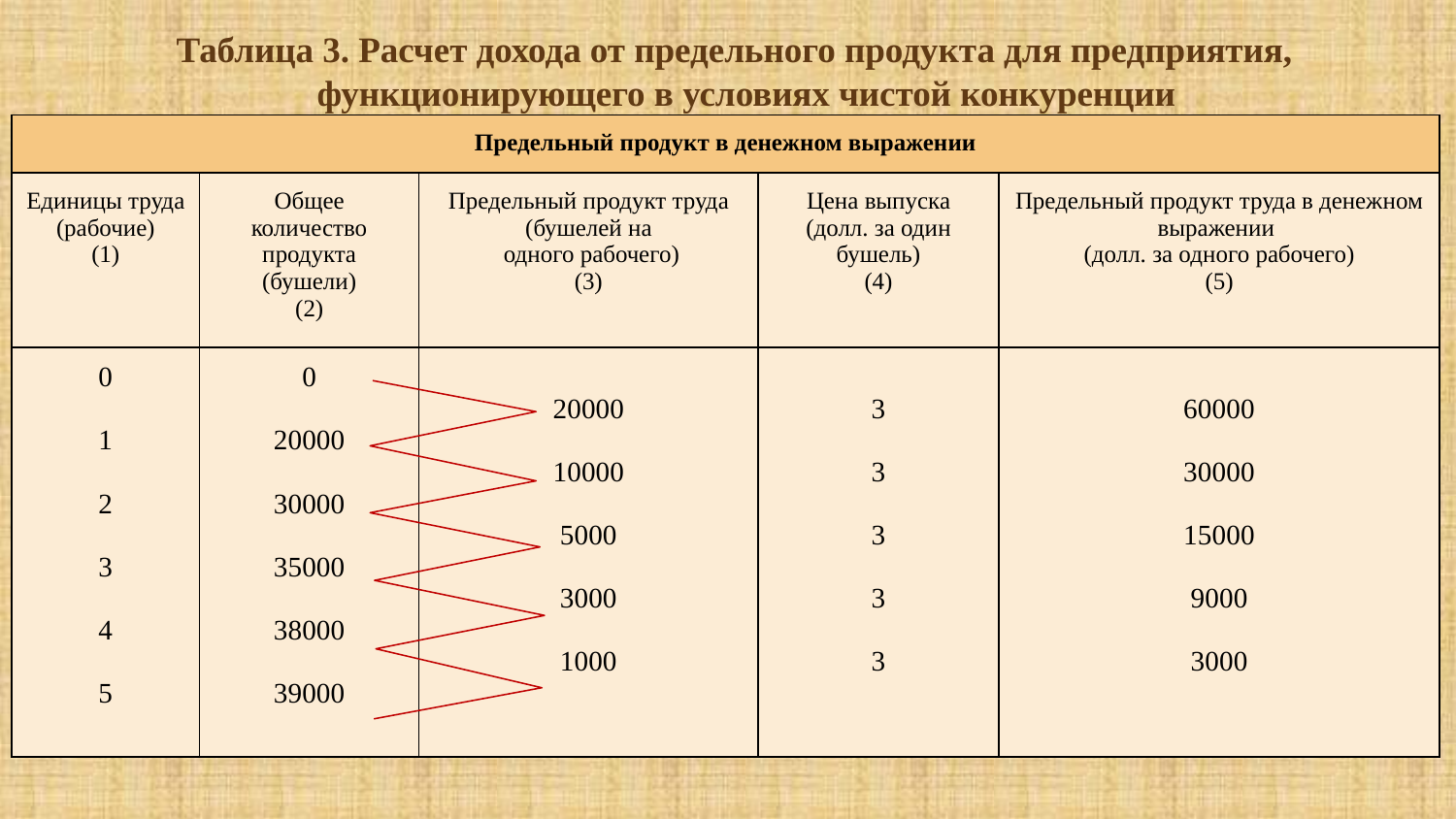

Таблица 3. Расчет дохода от предельного продукта для предприятия, функционирующего в условиях чистой конкуренции

| Предельный продукт в денежном выражении |  |  |  |  |
| --- | --- | --- | --- | --- |
| Единицы труда (рабочие) (1) | Общее количество продукта (бушели) (2) | Предельный продукт труда (бушелей на одного рабочего) (3) | Цена выпуска (долл. за один бушель) (4) | Предельный продукт труда в денежном выражении (долл. за одного рабочего) (5) |
| 0 1 2 3 4 5 | 0 20000 30000 35000 38000 39000 | 20000 10000 5000 3000 1000 | 3 3 3 3 3 | 60000 30000 15000 9000 3000 |